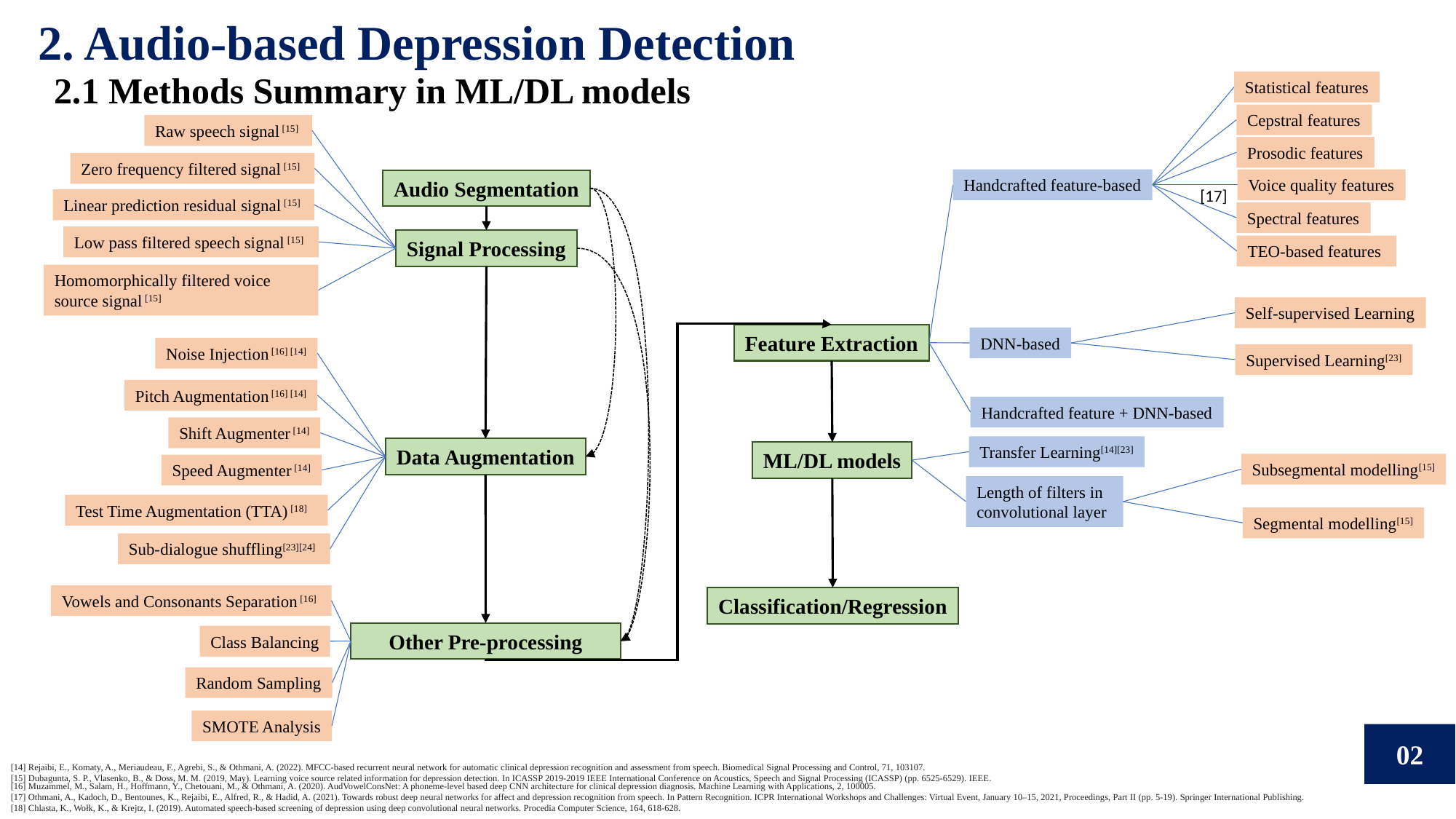

2. Audio-based Depression Detection
2.1 Methods Summary in ML/DL models
Statistical features
Cepstral features
Raw speech signal [15]
Prosodic features
Zero frequency filtered signal [15]
Handcrafted feature-based
Voice quality features
Audio Segmentation
[17]
Linear prediction residual signal [15]
Spectral features
Low pass filtered speech signal [15]
Signal Processing
TEO-based features
Homomorphically filtered voice source signal [15]
Self-supervised Learning
Feature Extraction
DNN-based
Noise Injection [16] [14]
Supervised Learning[23]
Pitch Augmentation [16] [14]
Handcrafted feature + DNN-based
Shift Augmenter [14]
Transfer Learning[14][23]
Data Augmentation
ML/DL models
Subsegmental modelling[15]
Speed Augmenter [14]
Length of filters in convolutional layer
Test Time Augmentation (TTA) [18]
Segmental modelling[15]
Sub-dialogue shuffling[23][24]
Vowels and Consonants Separation [16]
Classification/Regression
Other Pre-processing
Class Balancing
Random Sampling
SMOTE Analysis
02
[14] Rejaibi, E., Komaty, A., Meriaudeau, F., Agrebi, S., & Othmani, A. (2022). MFCC-based recurrent neural network for automatic clinical depression recognition and assessment from speech. Biomedical Signal Processing and Control, 71, 103107.
[15] Dubagunta, S. P., Vlasenko, B., & Doss, M. M. (2019, May). Learning voice source related information for depression detection. In ICASSP 2019-2019 IEEE International Conference on Acoustics, Speech and Signal Processing (ICASSP) (pp. 6525-6529). IEEE.
[16] Muzammel, M., Salam, H., Hoffmann, Y., Chetouani, M., & Othmani, A. (2020). AudVowelConsNet: A phoneme-level based deep CNN architecture for clinical depression diagnosis. Machine Learning with Applications, 2, 100005.
[17] Othmani, A., Kadoch, D., Bentounes, K., Rejaibi, E., Alfred, R., & Hadid, A. (2021). Towards robust deep neural networks for affect and depression recognition from speech. In Pattern Recognition. ICPR International Workshops and Challenges: Virtual Event, January 10–15, 2021, Proceedings, Part II (pp. 5-19). Springer International Publishing.
[18] Chlasta, K., Wołk, K., & Krejtz, I. (2019). Automated speech-based screening of depression using deep convolutional neural networks. Procedia Computer Science, 164, 618-628.